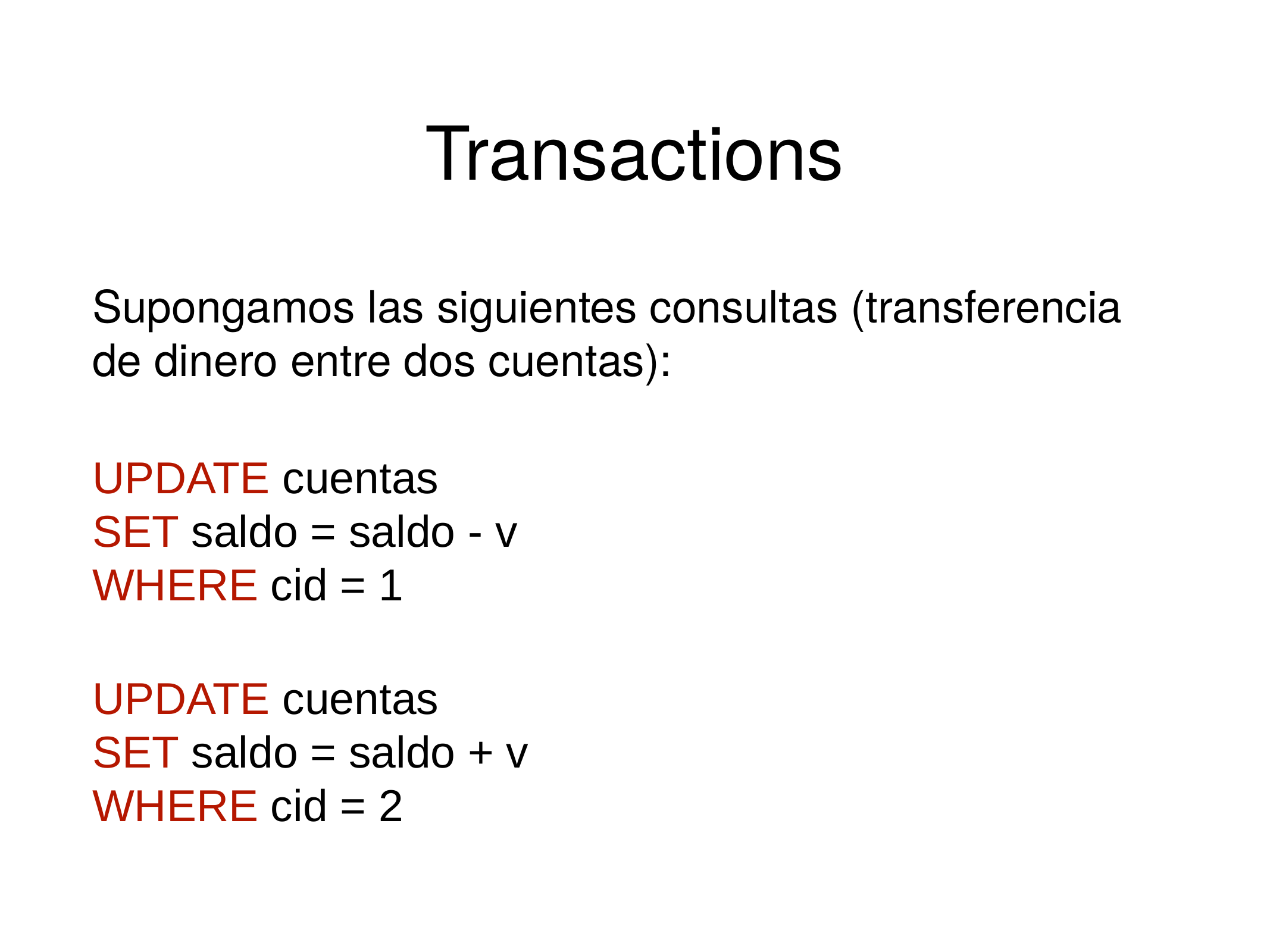

Transactions
Supongamos las siguientes consultas (transferencia de dinero entre dos cuentas):
UPDATE cuentas
SET saldo = saldo - v
WHERE cid = 1
UPDATE cuentas
SET saldo = saldo + v
WHERE cid = 2